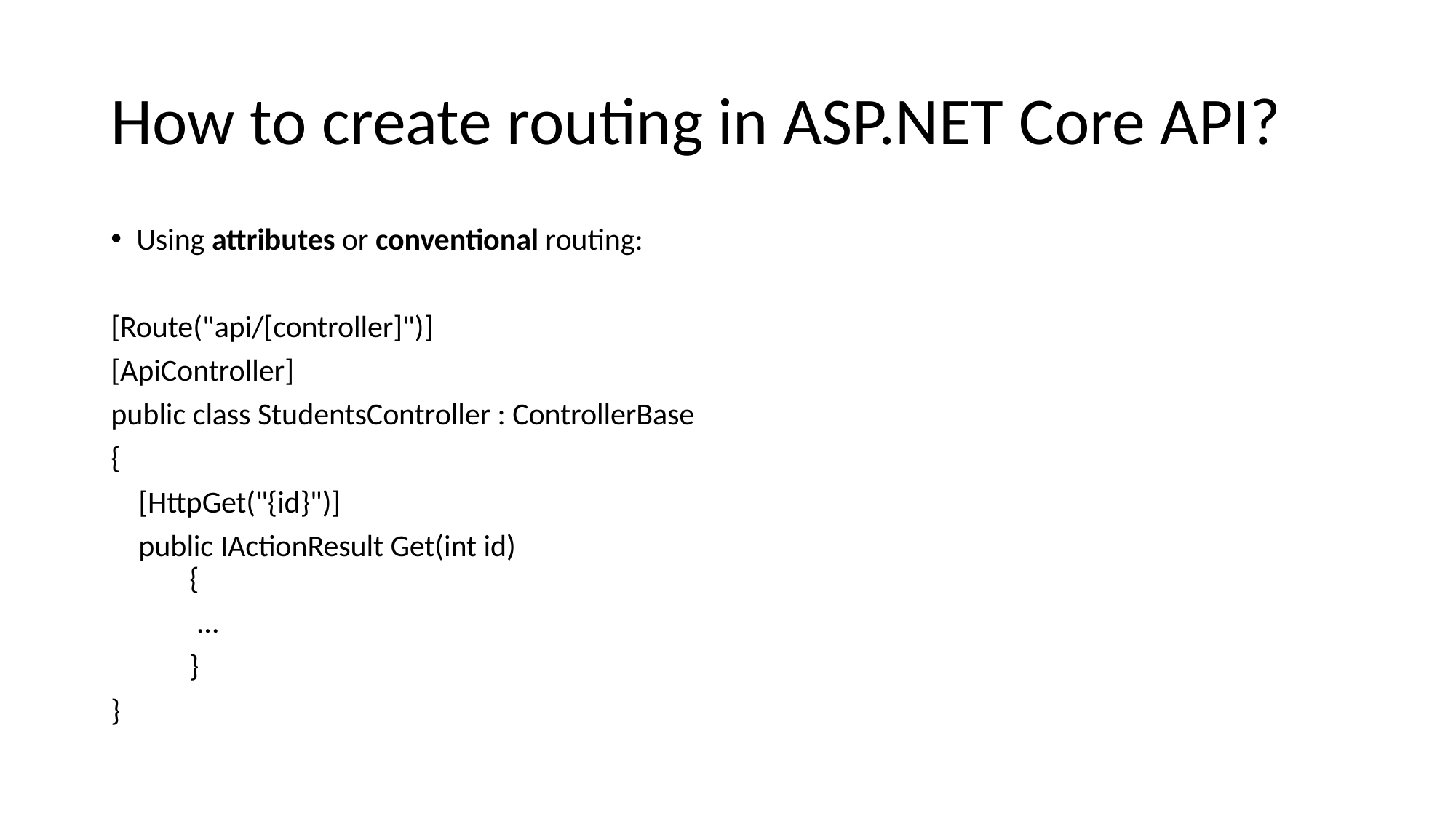

# How to create routing in ASP.NET Core API?
Using attributes or conventional routing:

[Route("api/[controller]")]
[ApiController]
public class StudentsController : ControllerBase
{
    [HttpGet("{id}")]
    public IActionResult Get(int id)
	{
		 ...
	}
}